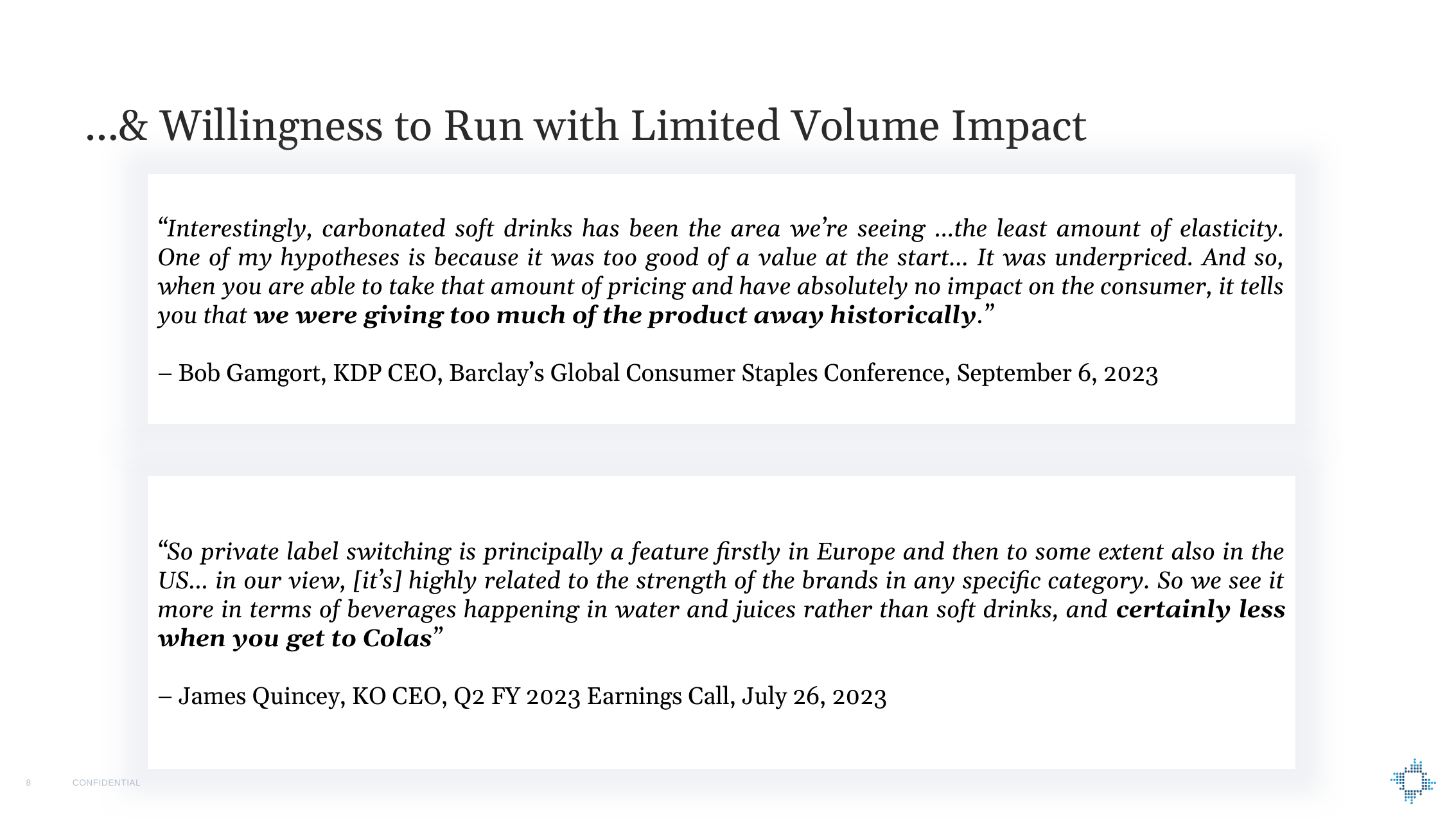

# …& Willingness to Run with Limited Volume Impact
“Interestingly, carbonated soft drinks has been the area we’re seeing …the least amount of elasticity. One of my hypotheses is because it was too good of a value at the start… It was underpriced. And so, when you are able to take that amount of pricing and have absolutely no impact on the consumer, it tells you that we were giving too much of the product away historically.”

– Bob Gamgort, KDP CEO, Barclay’s Global Consumer Staples Conference, September 6, 2023
“So private label switching is principally a feature firstly in Europe and then to some extent also in the US… in our view, [it’s] highly related to the strength of the brands in any specific category. So we see it more in terms of beverages happening in water and juices rather than soft drinks, and certainly less when you get to Colas”

– James Quincey, KO CEO, Q2 FY 2023 Earnings Call, July 26, 2023
8